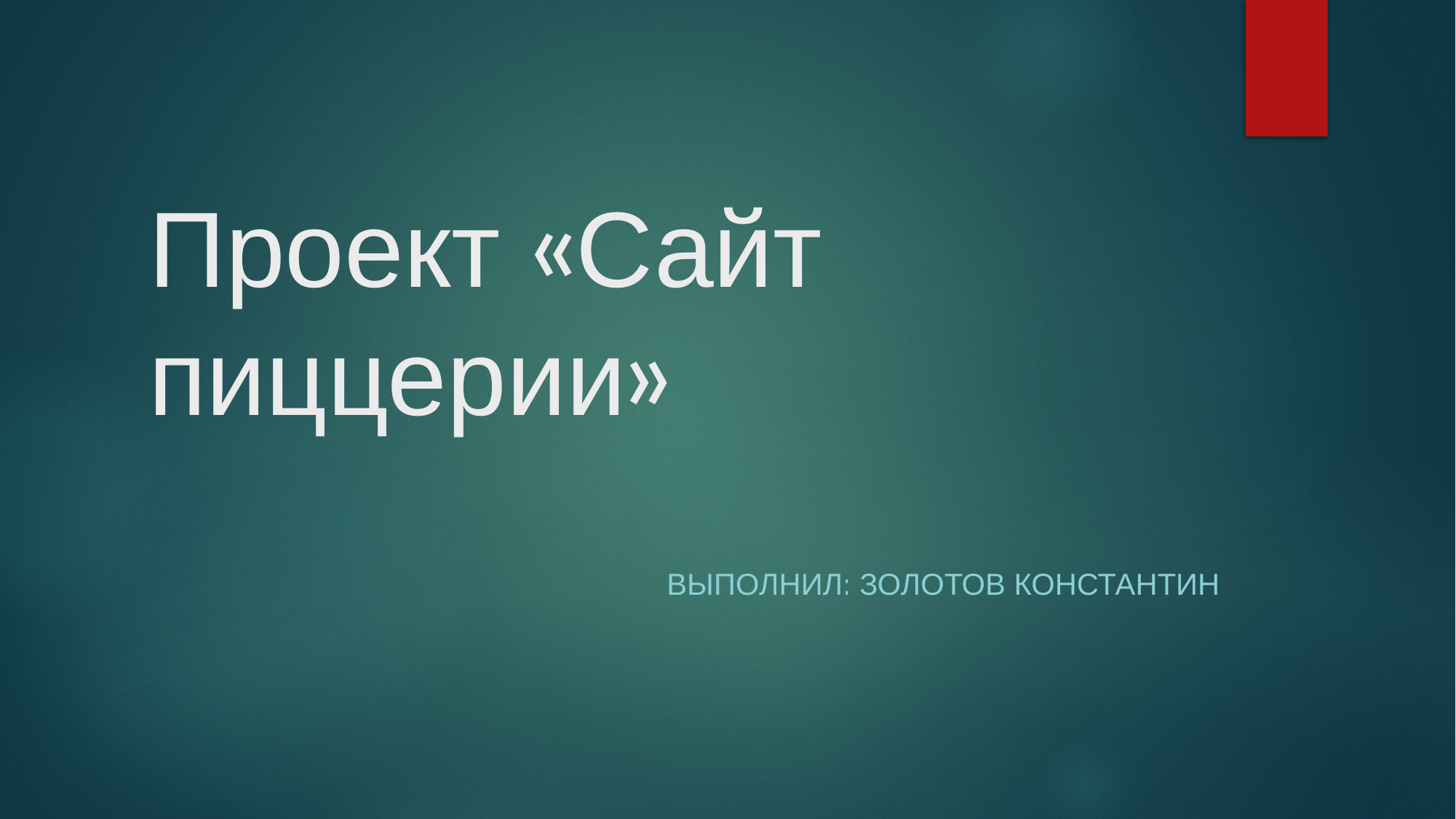

# Проект «Сайт пиццерии»
                                                                    Выполнил: Золотов Константин